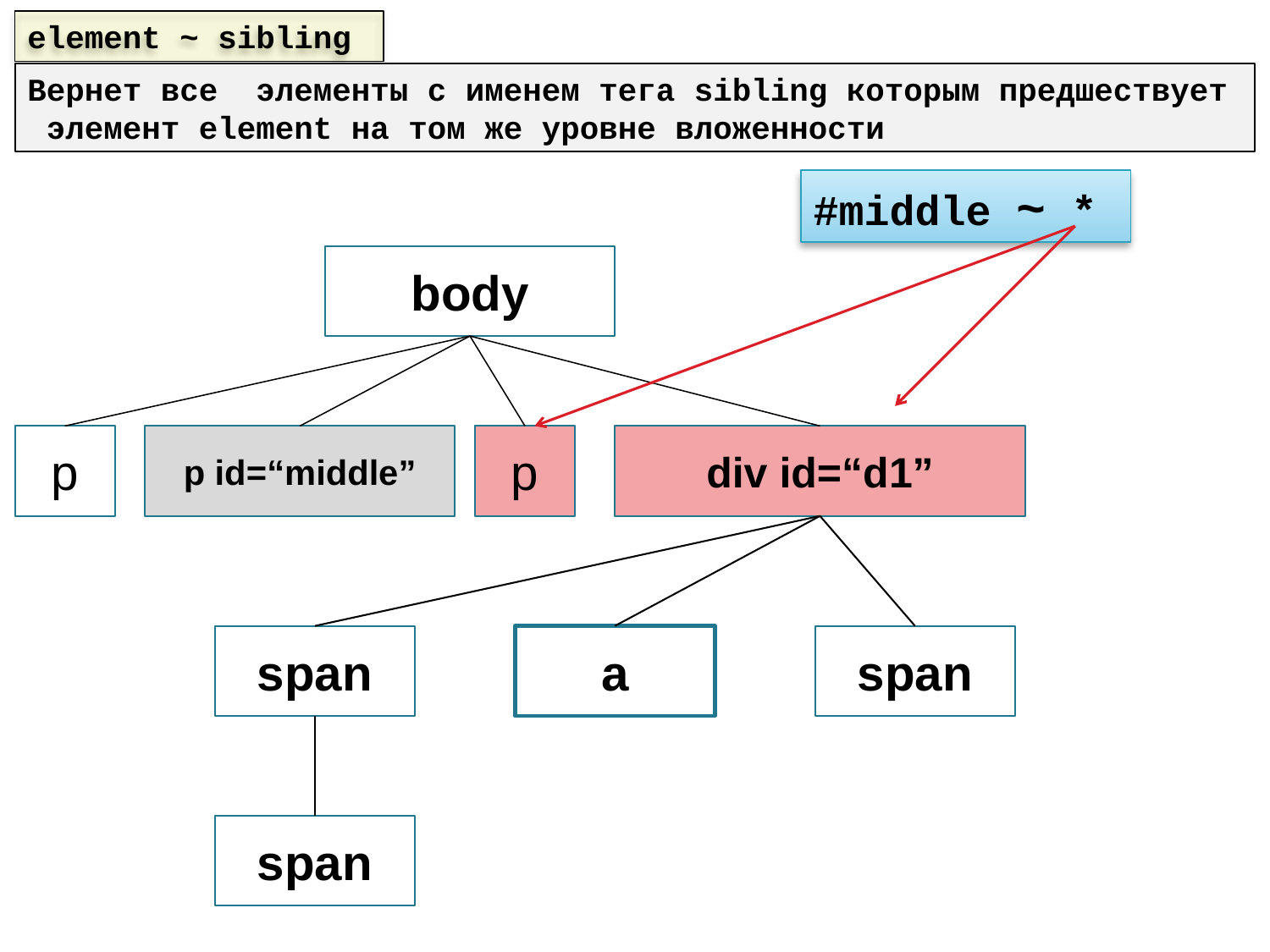

element ~ sibling
Вернет все  элементы с именем тега sibling которым предшествует  элемент element на том же уровне вложенности
#middle ~ *
body
p id=“middle”
p
div id=“d1”
span
a
span
span
p